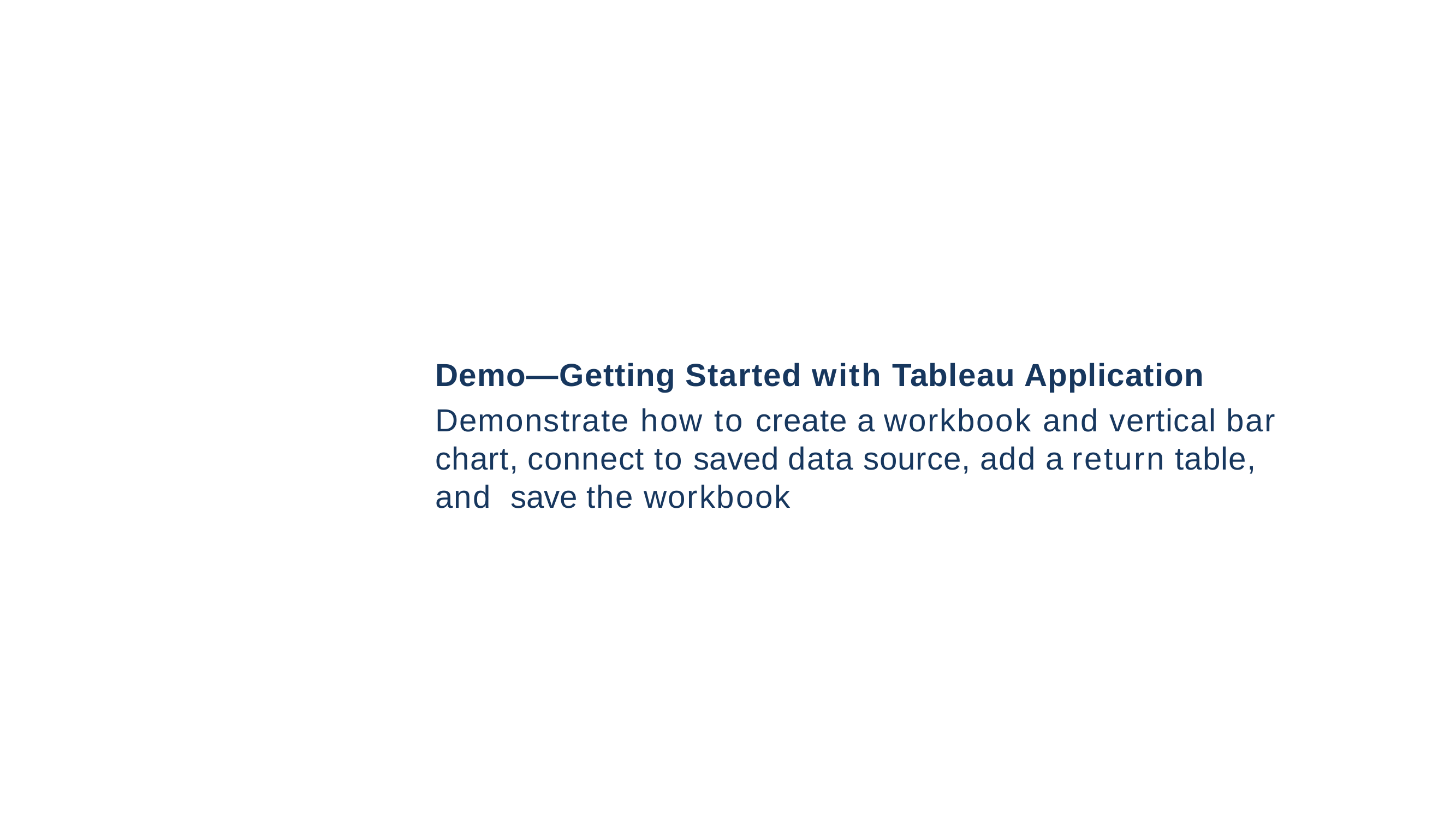

Demo—Getting Started with Tableau Application
Demonstrate how to create a workbook and vertical bar  chart, connect to saved data source, add a return table, and  save the workbook